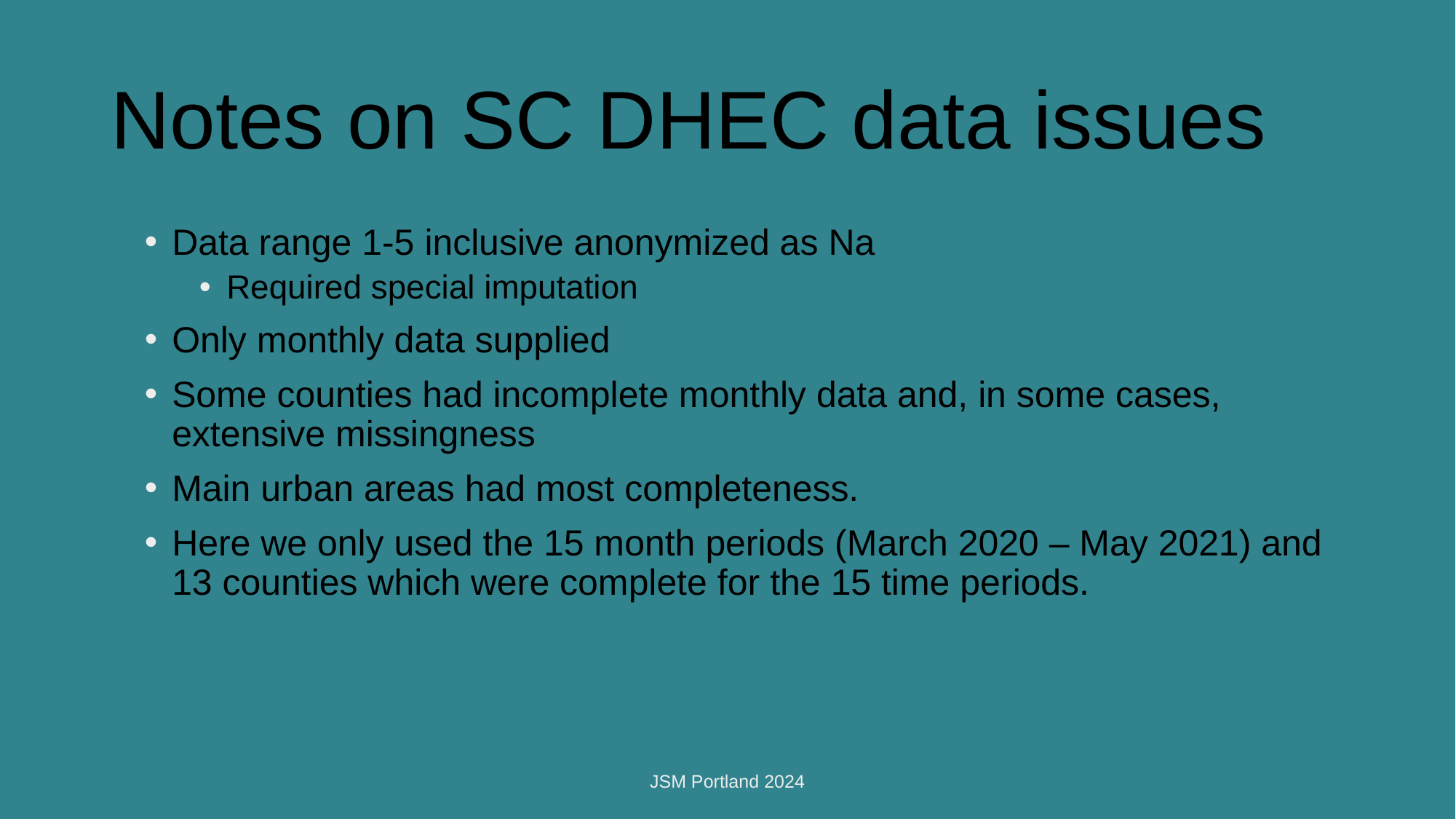

# Notes on SC DHEC data issues
Data range 1-5 inclusive anonymized as Na
Required special imputation
Only monthly data supplied
Some counties had incomplete monthly data and, in some cases, extensive missingness
Main urban areas had most completeness.
Here we only used the 15 month periods (March 2020 – May 2021) and 13 counties which were complete for the 15 time periods.
JSM Portland 2024